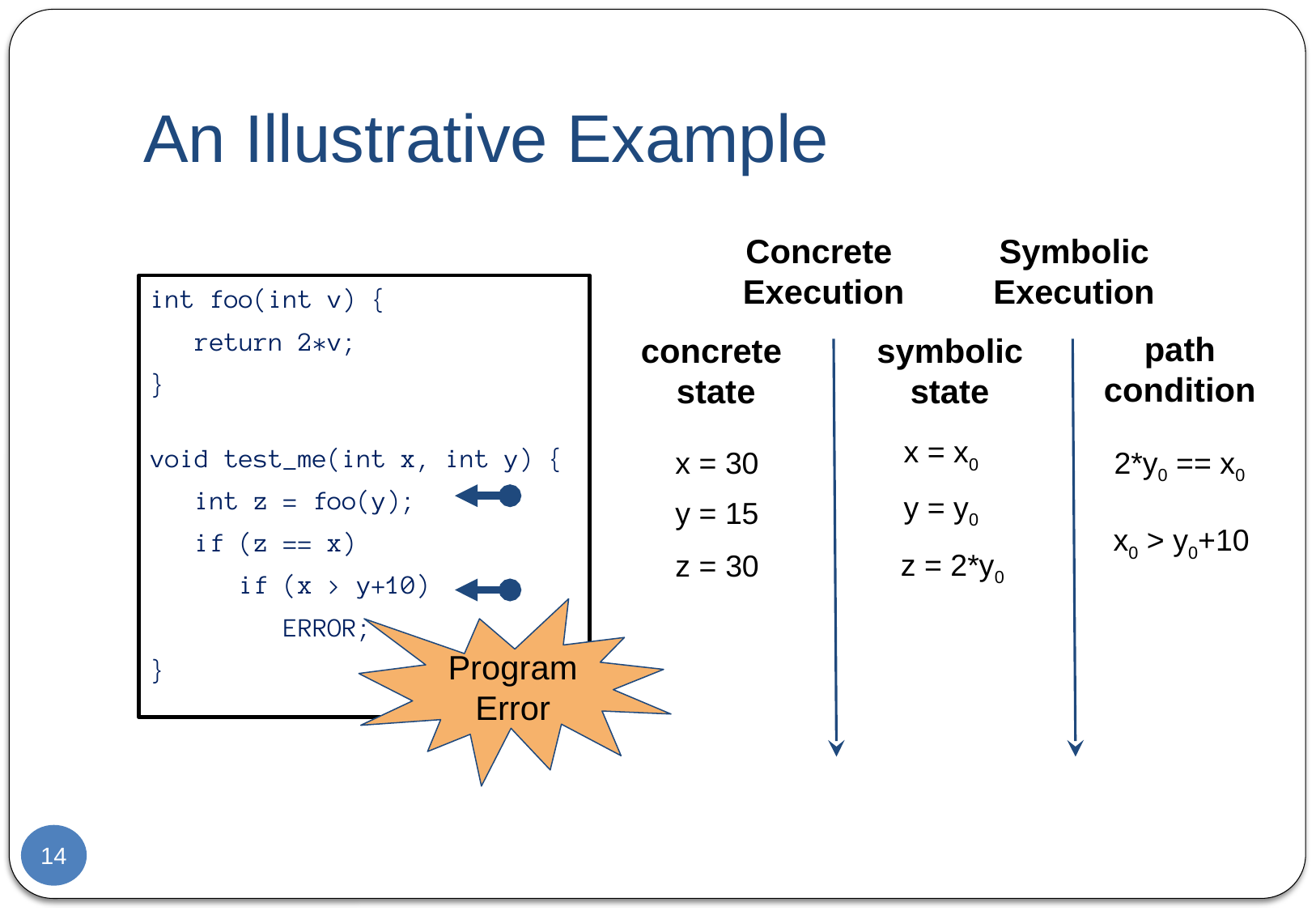

# An Illustrative Example
Concrete
Execution
Symbolic
Execution
int foo(int v) {
   return 2*v;
}
void test_me(int x, int y) {
   int z = foo(y);
   if (z == x)
      if (x > y+10)
         ERROR;
}
path
condition
concrete
state
symbolic
state
x = x0

y = y0
2*y0 == x0
x = 30

y = 15
x0 > y0+10
z = 30

z = 2*y0
Program Error
14